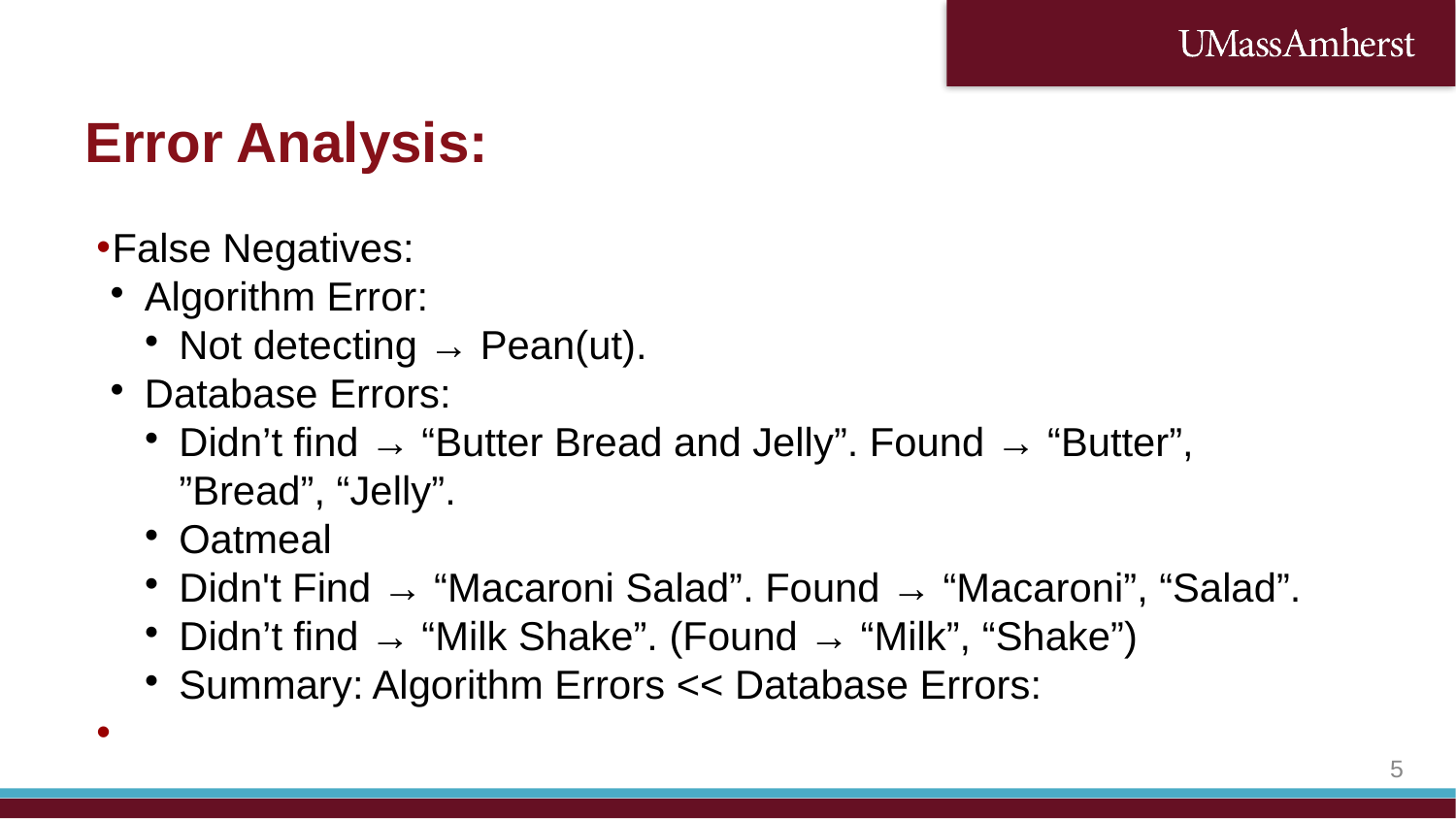

Error Analysis:
False Negatives:
Algorithm Error:
Not detecting → Pean(ut).
Database Errors:
Didn’t find → “Butter Bread and Jelly”. Found → “Butter”, ”Bread”, “Jelly”.
Oatmeal
Didn't Find → “Macaroni Salad”. Found → “Macaroni”, “Salad”.
Didn’t find → “Milk Shake”. (Found → “Milk”, “Shake”)
Summary: Algorithm Errors << Database Errors:

5